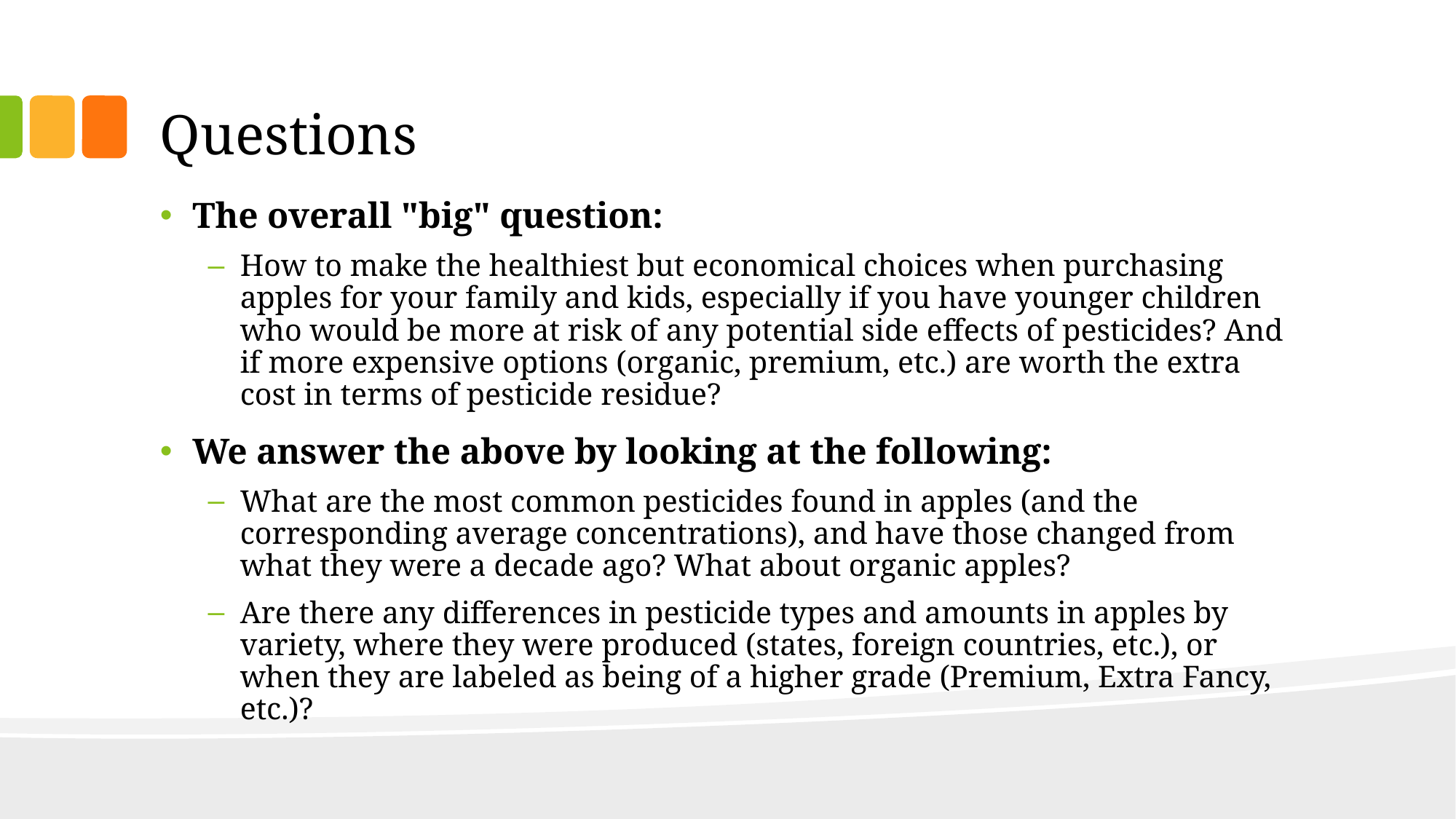

# Questions
The overall "big" question:
How to make the healthiest but economical choices when purchasing apples for your family and kids, especially if you have younger children who would be more at risk of any potential side effects of pesticides? And if more expensive options (organic, premium, etc.) are worth the extra cost in terms of pesticide residue?
We answer the above by looking at the following:
What are the most common pesticides found in apples (and the corresponding average concentrations), and have those changed from what they were a decade ago? What about organic apples?
Are there any differences in pesticide types and amounts in apples by variety, where they were produced (states, foreign countries, etc.), or when they are labeled as being of a higher grade (Premium, Extra Fancy, etc.)?